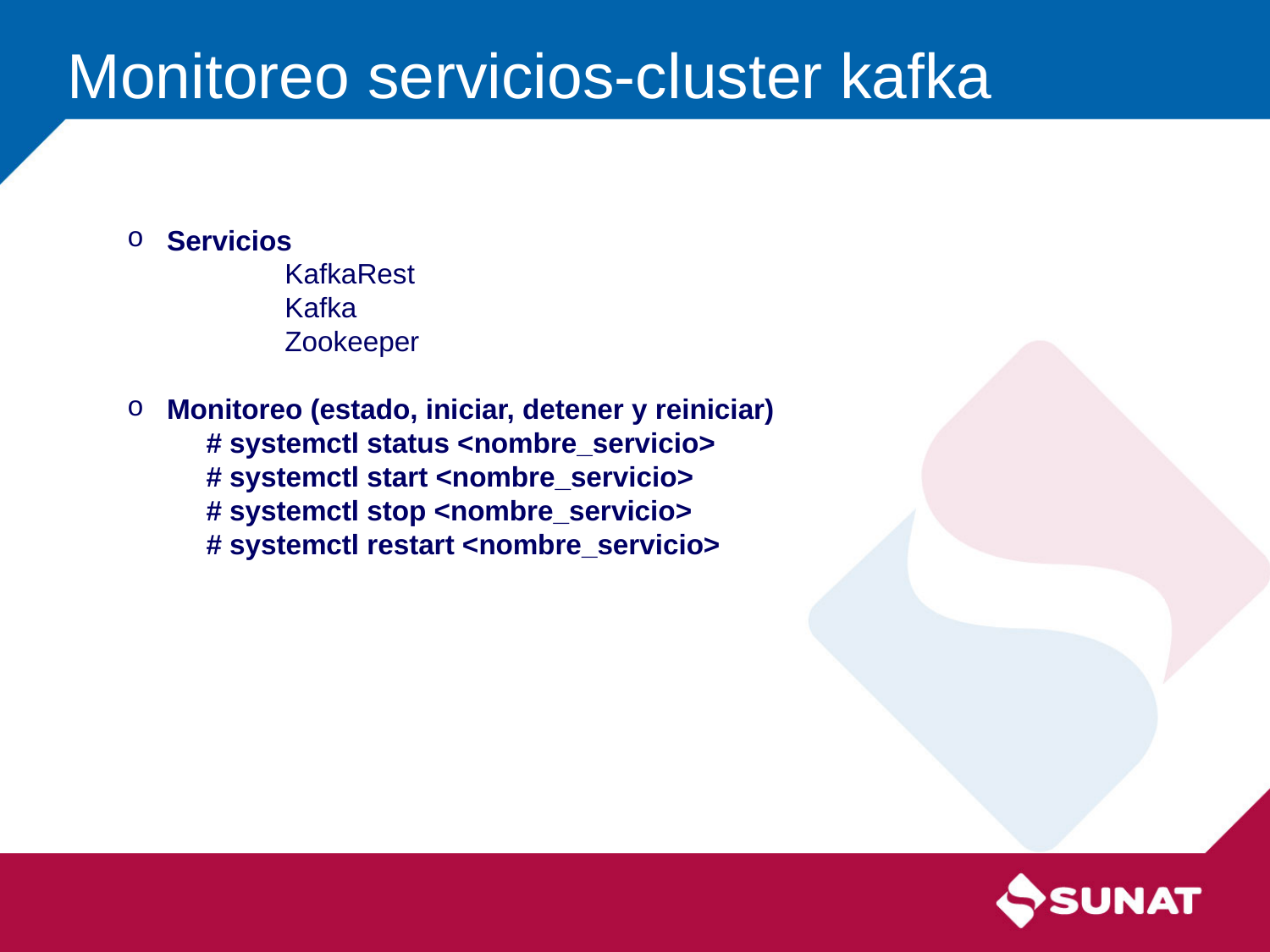

# Monitoreo servicios-cluster kafka
Servicios
KafkaRest
Kafka
Zookeeper

Monitoreo (estado, iniciar, detener y reiniciar)
  # systemctl status <nombre_servicio>
  # systemctl start <nombre_servicio>
  # systemctl stop <nombre_servicio>
  # systemctl restart <nombre_servicio>